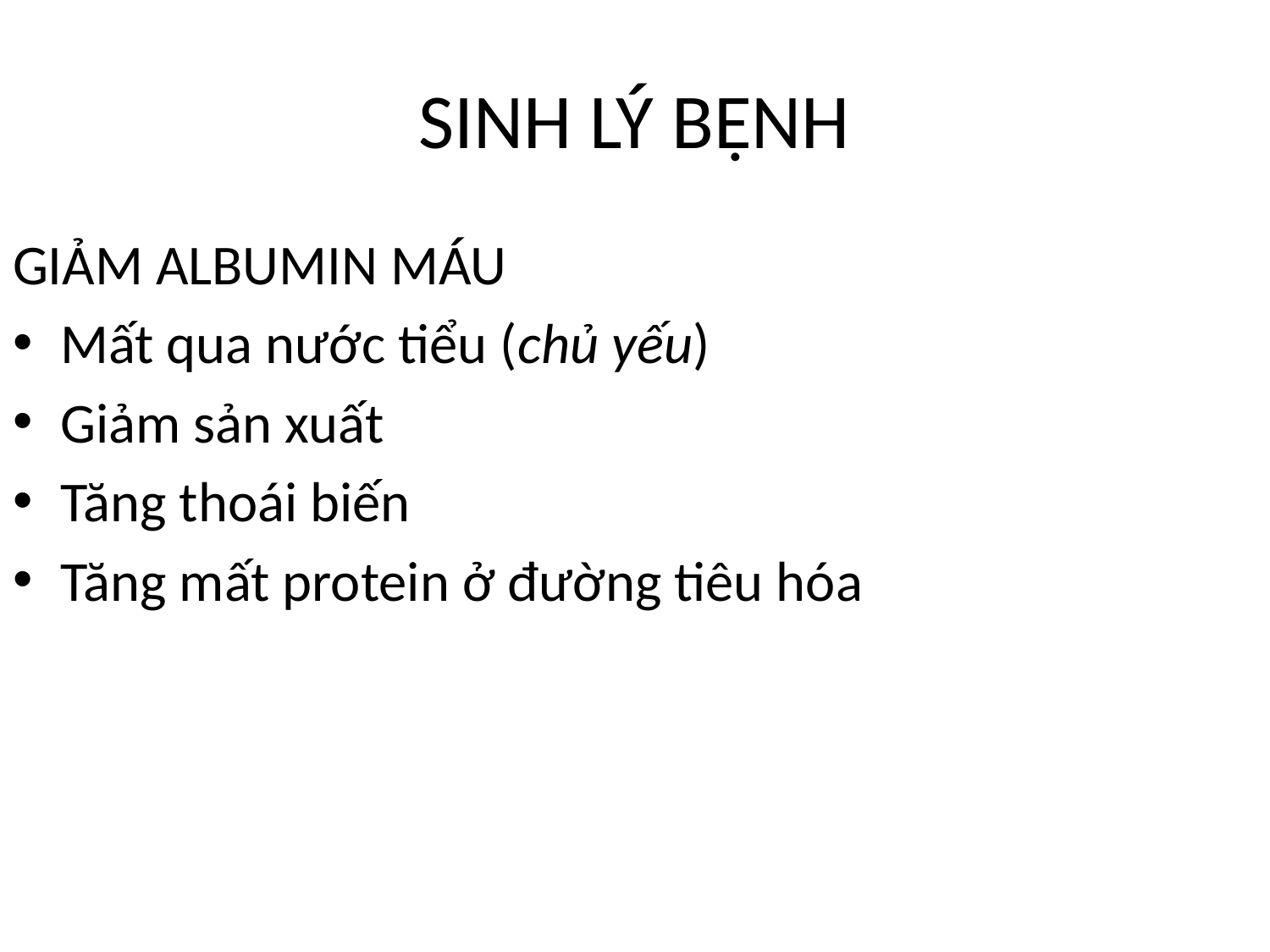

# SINH LÝ BỆNH
GIẢM ALBUMIN MÁU
Mất qua nước tiểu (chủ yếu)
Giảm sản xuất
Tăng thoái biến
Tăng mất protein ở đường tiêu hóa